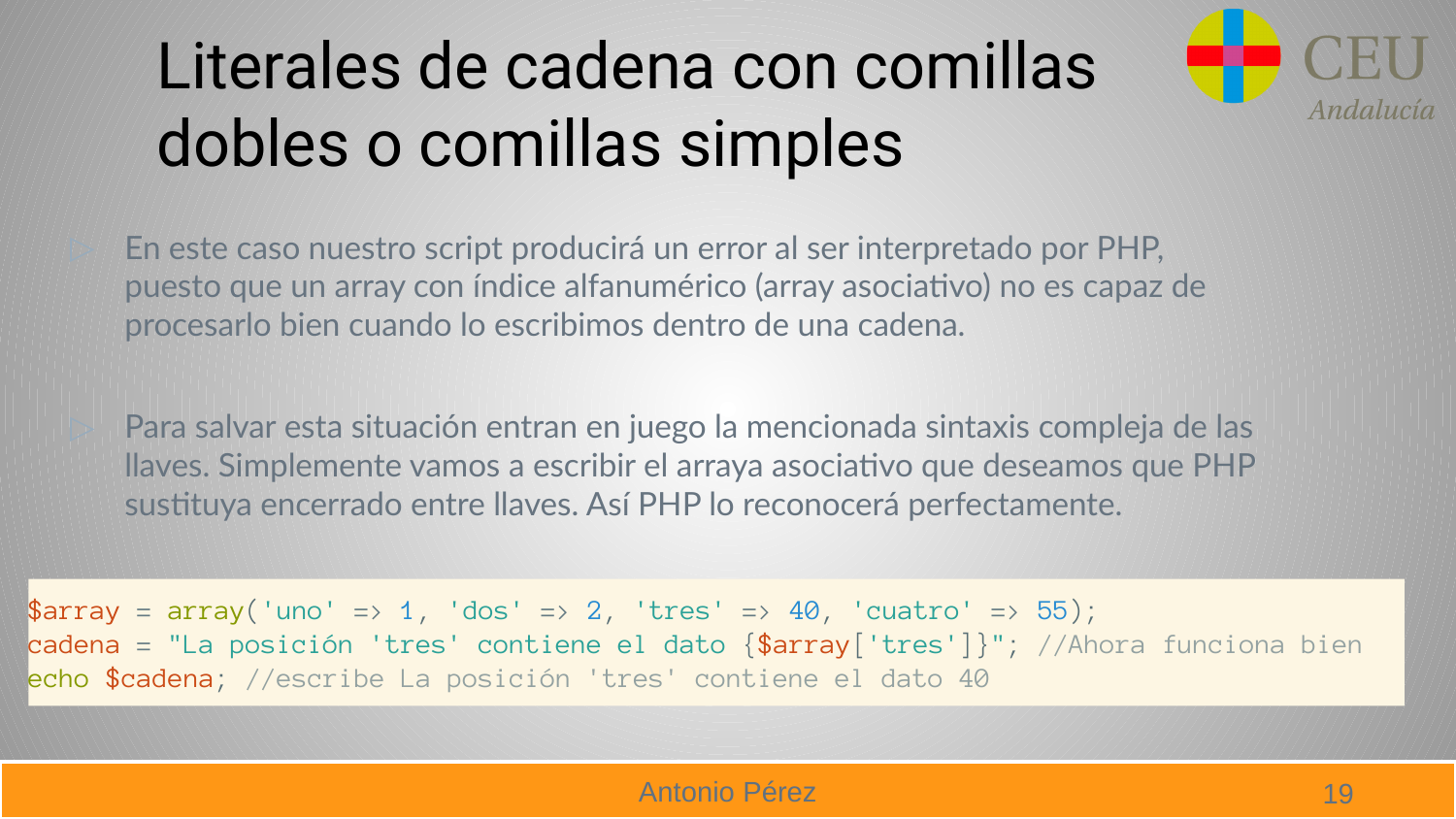

# Literales de cadena con comillas dobles o comillas simples
En este caso nuestro script producirá un error al ser interpretado por PHP, puesto que un array con índice alfanumérico (array asociativo) no es capaz de procesarlo bien cuando lo escribimos dentro de una cadena.

Para salvar esta situación entran en juego la mencionada sintaxis compleja de las llaves. Simplemente vamos a escribir el arraya asociativo que deseamos que PHP sustituya encerrado entre llaves. Así PHP lo reconocerá perfectamente.
$array = array('uno' => 1, 'dos' => 2, 'tres' => 40, 'cuatro' => 55);
cadena = "La posición 'tres' contiene el dato {$array['tres']}"; //Ahora funciona bien echo $cadena; //escribe La posición 'tres' contiene el dato 40
19